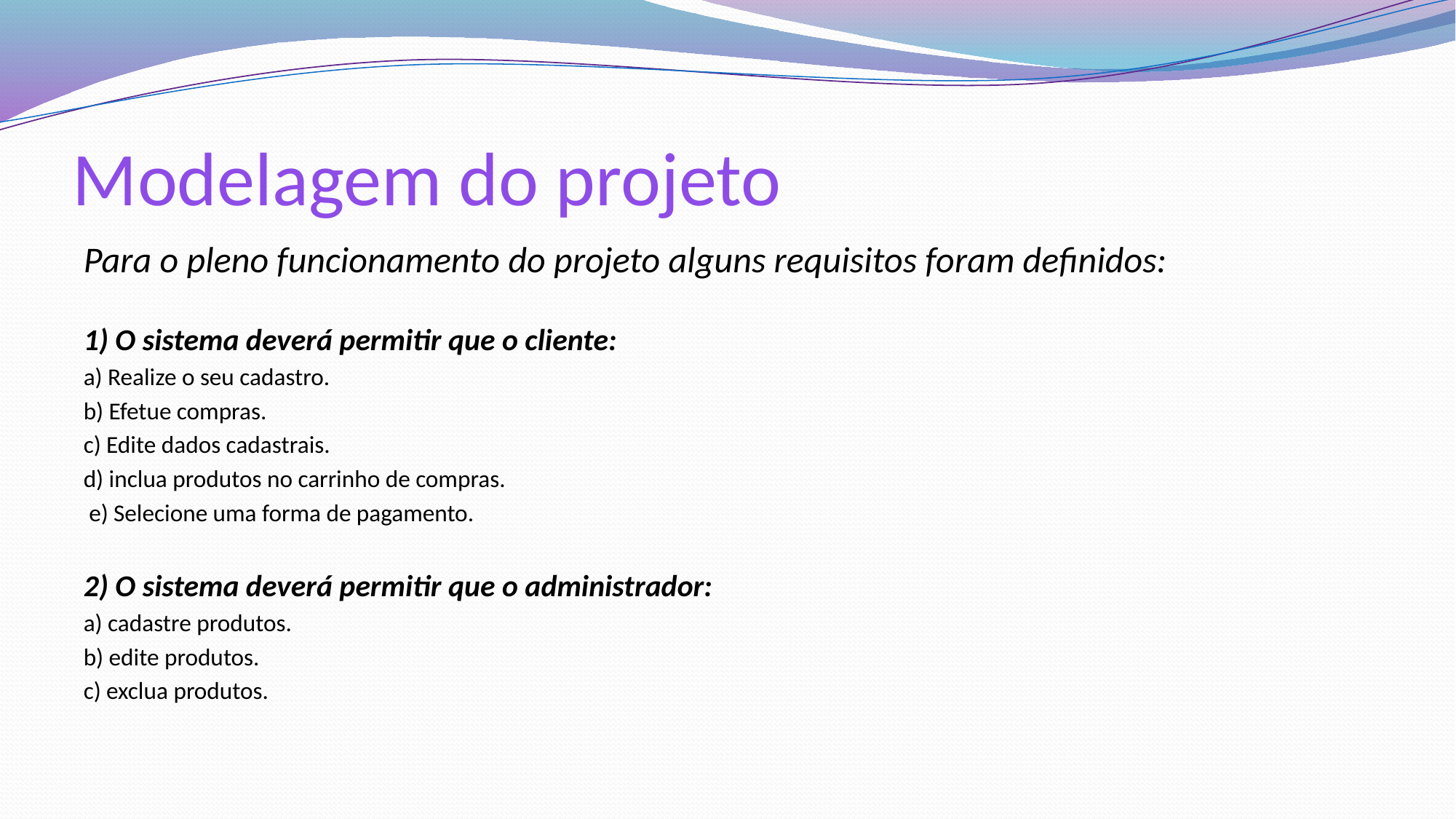

# Modelagem do projeto
Para o pleno funcionamento do projeto alguns requisitos foram definidos:

1) O sistema deverá permitir que o cliente:
a) Realize o seu cadastro.
b) Efetue compras.
c) Edite dados cadastrais.
d) inclua produtos no carrinho de compras.
 e) Selecione uma forma de pagamento.

2) O sistema deverá permitir que o administrador:
a) cadastre produtos.
b) edite produtos.
c) exclua produtos.